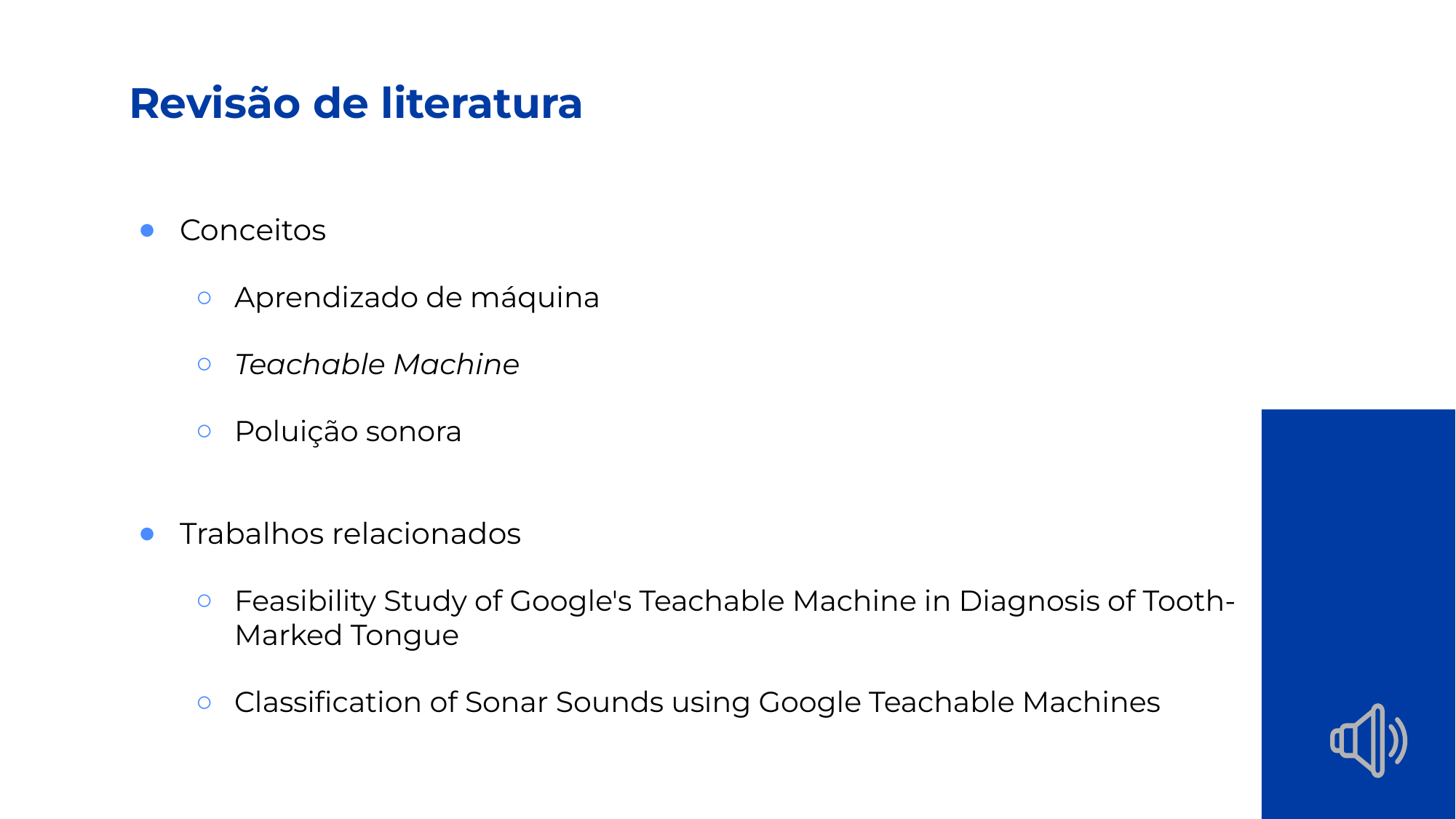

# Revisão de literatura
Conceitos
Aprendizado de máquina
Teachable Machine
Poluição sonora

Trabalhos relacionados
Feasibility Study of Google's Teachable Machine in Diagnosis of Tooth-Marked Tongue
Classification of Sonar Sounds using Google Teachable Machines